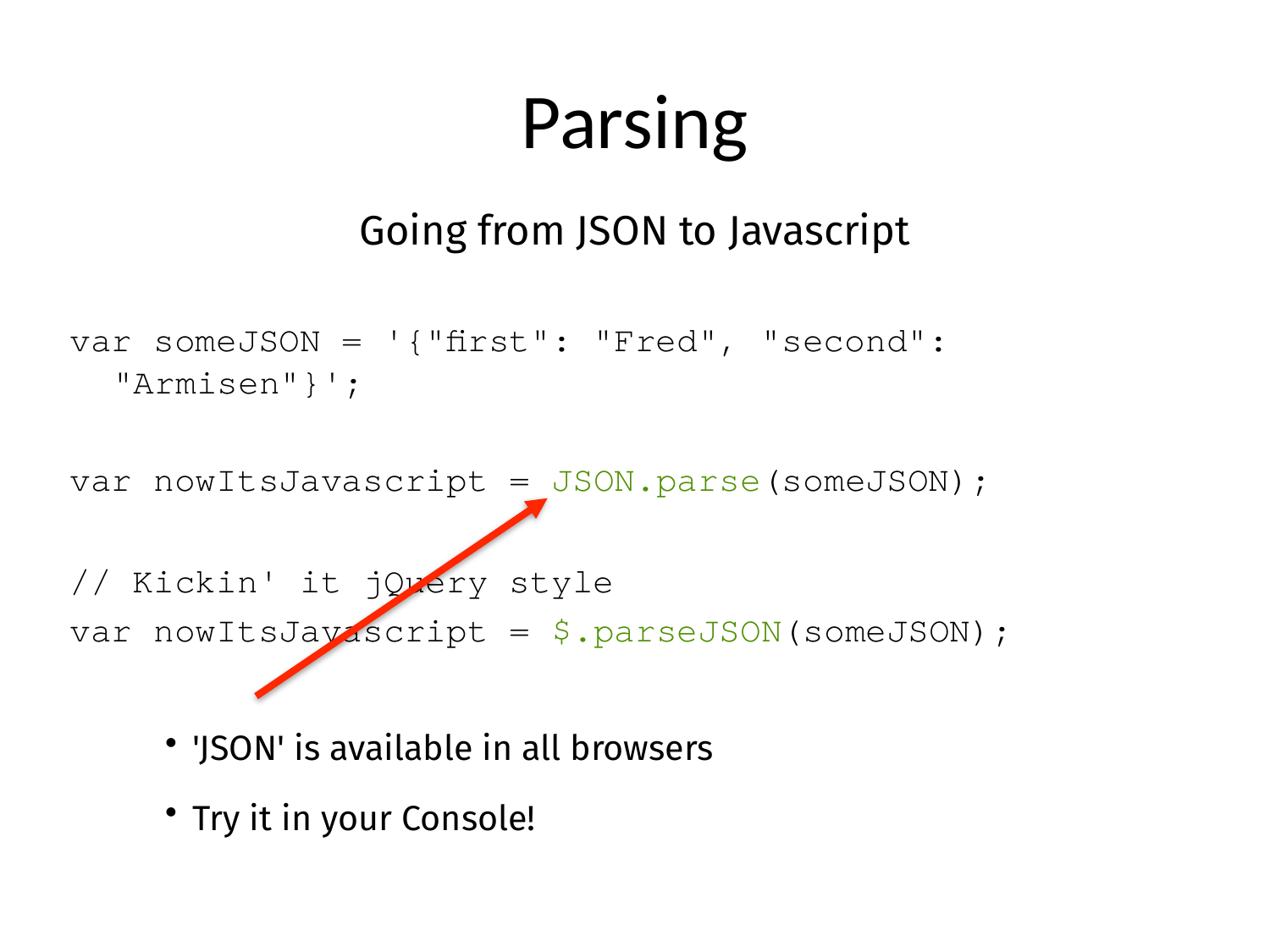

# Parsing
Going from JSON to Javascript

var someJSON = '{"first": "Fred", "second": "Armisen"}';

var nowItsJavascript = JSON.parse(someJSON);

// Kickin' it jQuery style
var nowItsJavascript = $.parseJSON(someJSON);

'JSON' is available in all browsers
Try it in your Console!